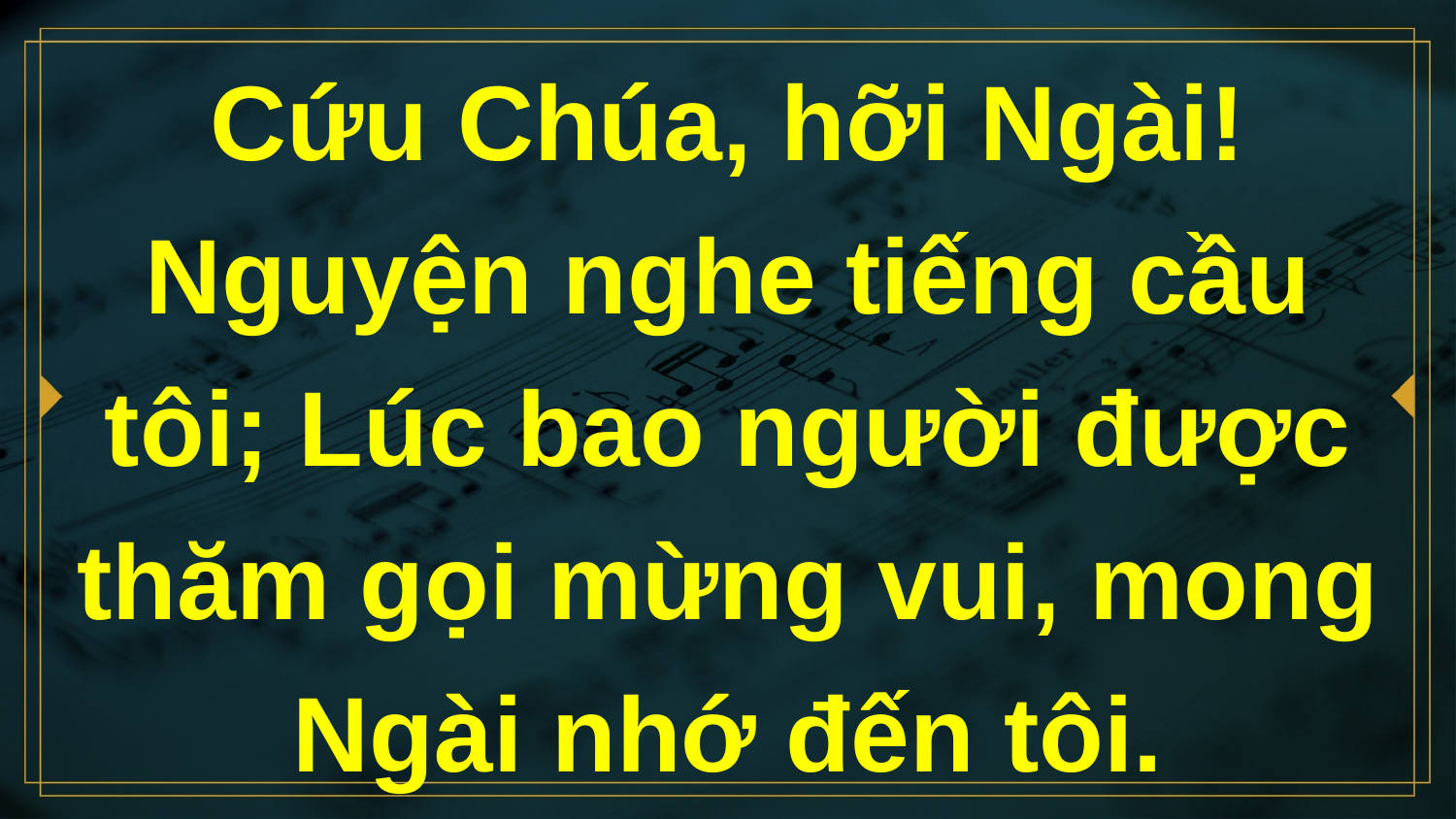

# Cứu Chúa, hỡi Ngài! Nguyện nghe tiếng cầu tôi; Lúc bao người được thăm gọi mừng vui, mong Ngài nhớ đến tôi.